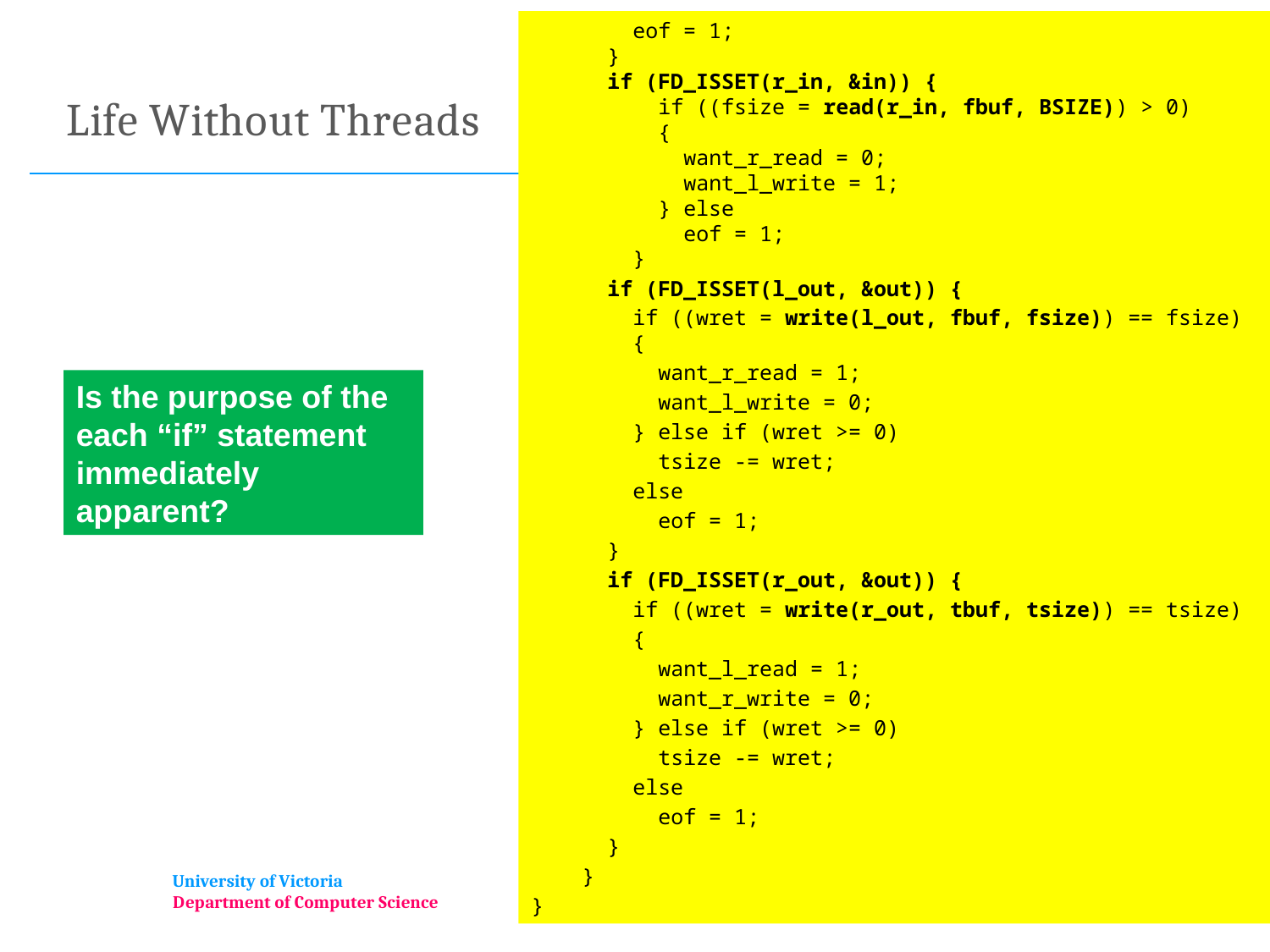

eof = 1;
      }
      if (FD_ISSET(r_in, &in)) {
          if ((fsize = read(r_in, fbuf, BSIZE)) > 0)
          {
            want_r_read = 0;
            want_l_write = 1;
          } else
            eof = 1;
        }
      if (FD_ISSET(l_out, &out)) {
        if ((wret = write(l_out, fbuf, fsize)) == fsize)
        {
          want_r_read = 1;
          want_l_write = 0;
        } else if (wret >= 0)
          tsize -= wret;
        else
          eof = 1;
      }
      if (FD_ISSET(r_out, &out)) {
        if ((wret = write(r_out, tbuf, tsize)) == tsize)
        {
          want_l_read = 1;
          want_r_write = 0;
        } else if (wret >= 0)
          tsize -= wret;
        else
          eof = 1;
      }
    }
}
# Life Without Threads
Is the purpose of the each “if” statement immediately apparent?